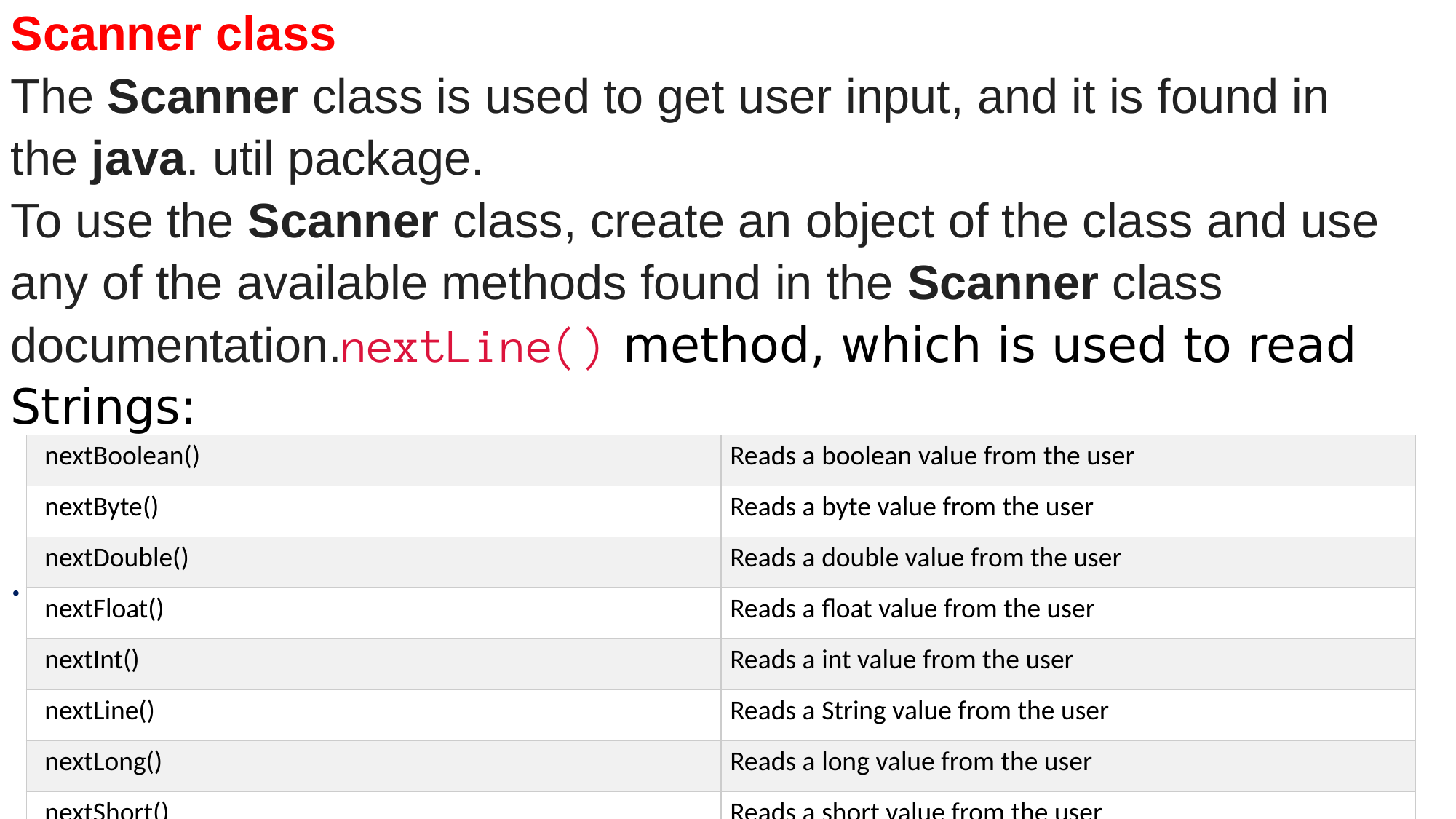

Scanner class
The Scanner class is used to get user input, and it is found in the java. util package.
To use the Scanner class, create an object of the class and use any of the available methods found in the Scanner class documentation.nextLine() method, which is used to read Strings:

.
| nextBoolean() | Reads a boolean value from the user |
| --- | --- |
| nextByte() | Reads a byte value from the user |
| nextDouble() | Reads a double value from the user |
| nextFloat() | Reads a float value from the user |
| nextInt() | Reads a int value from the user |
| nextLine() | Reads a String value from the user |
| nextLong() | Reads a long value from the user |
| nextShort() | Reads a short value from the user |